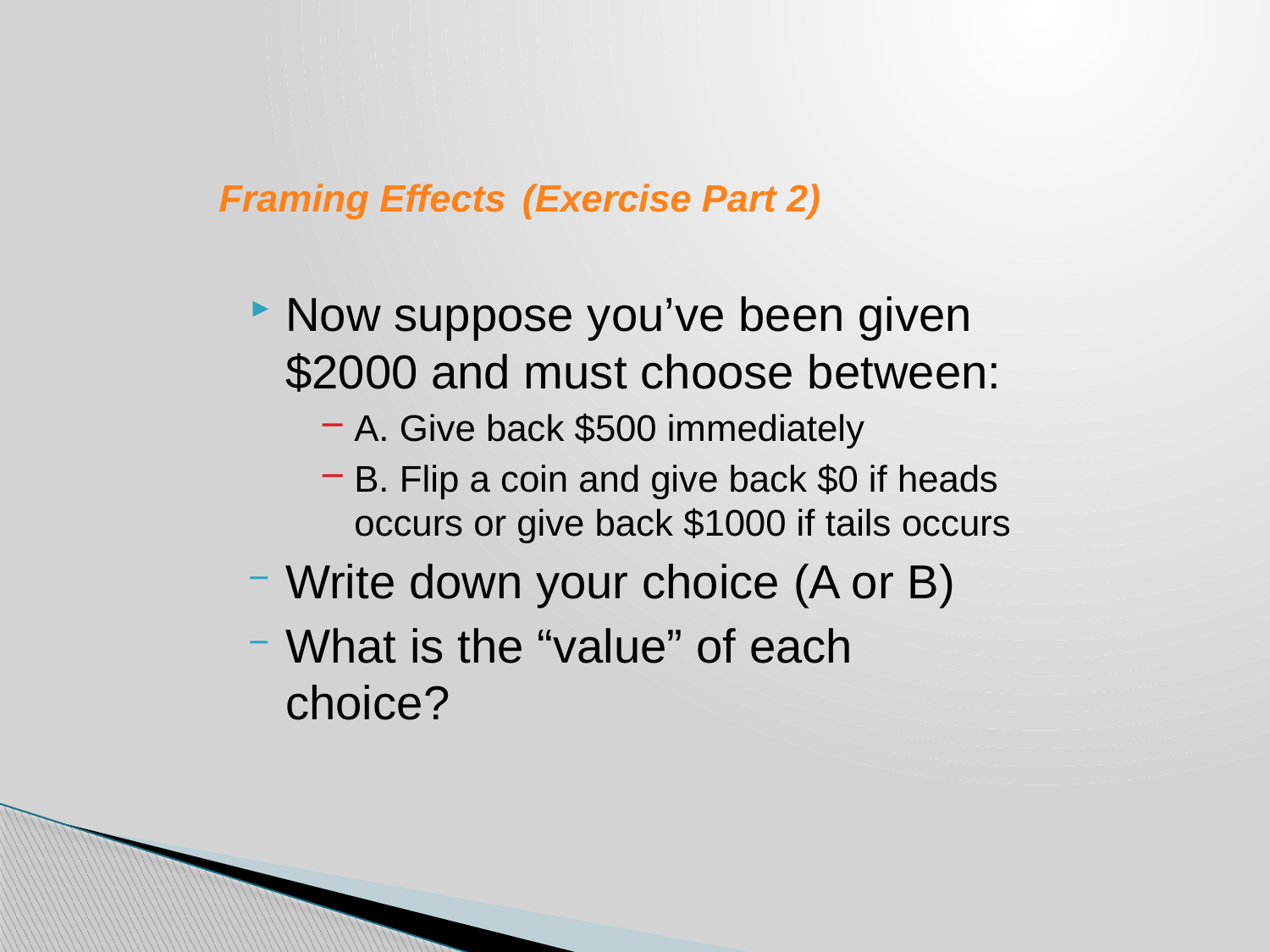

# Framing Effects (Exercise Part 2)
Now suppose you’ve been given $2000 and must choose between:
A. Give back $500 immediately
B. Flip a coin and give back $0 if heads occurs or give back $1000 if tails occurs
Write down your choice (A or B)
What is the “value” of each choice?